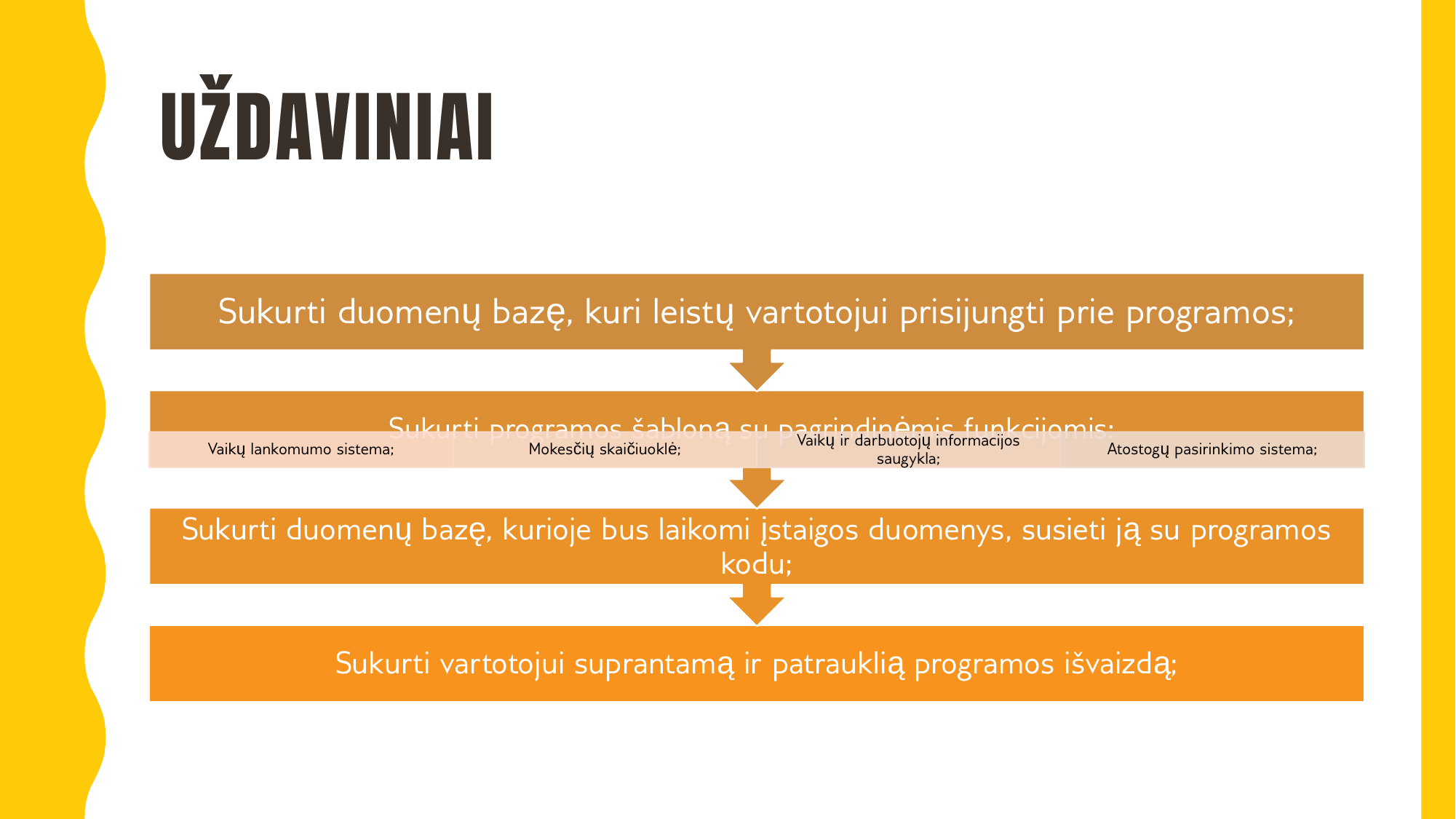

# Uždaviniai
Sukurti vartotojui suprantamą ir patrauklią programos išvaizdą;
Sukurti duomenų bazę, kurioje bus laikomi įstaigos duomenys, susieti ją su programos kodu;
Sukurti programos šabloną su pagrindinėmis funkcijomis:
Vaikų lankomumo sistema;
Mokesčių skaičiuoklė;
Vaikų ir darbuotojų informacijos saugykla;
Atostogų pasirinkimo sistema;
Sukurti duomenų bazę, kuri leistų vartotojui prisijungti prie programos;